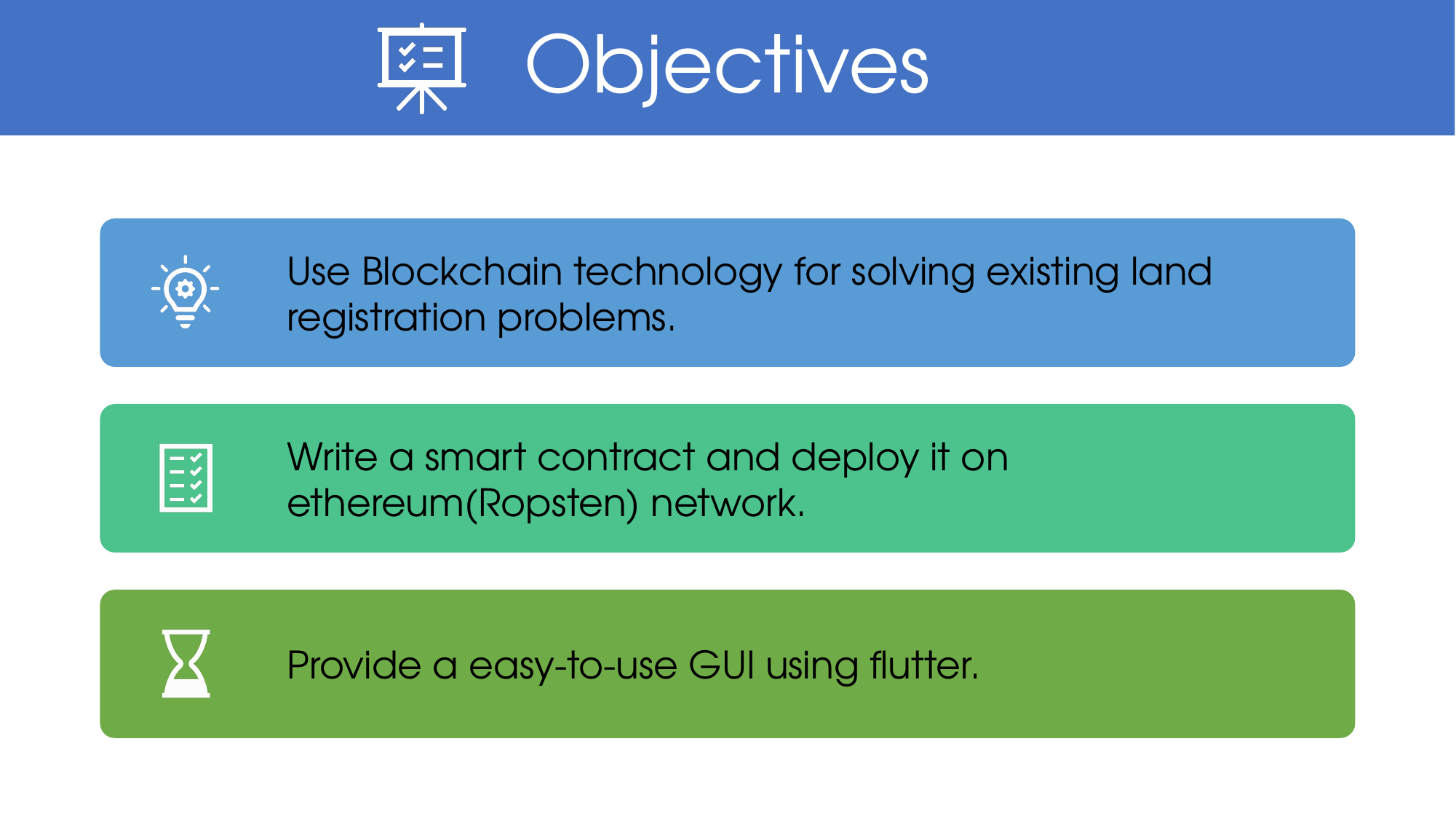

Objectives

Use Blockchain technology for solving existing land registration problems.

Write a smart contract and deploy it on ethereum(Ropsten) network.

Provide a easy-to-use GUI using flutter.